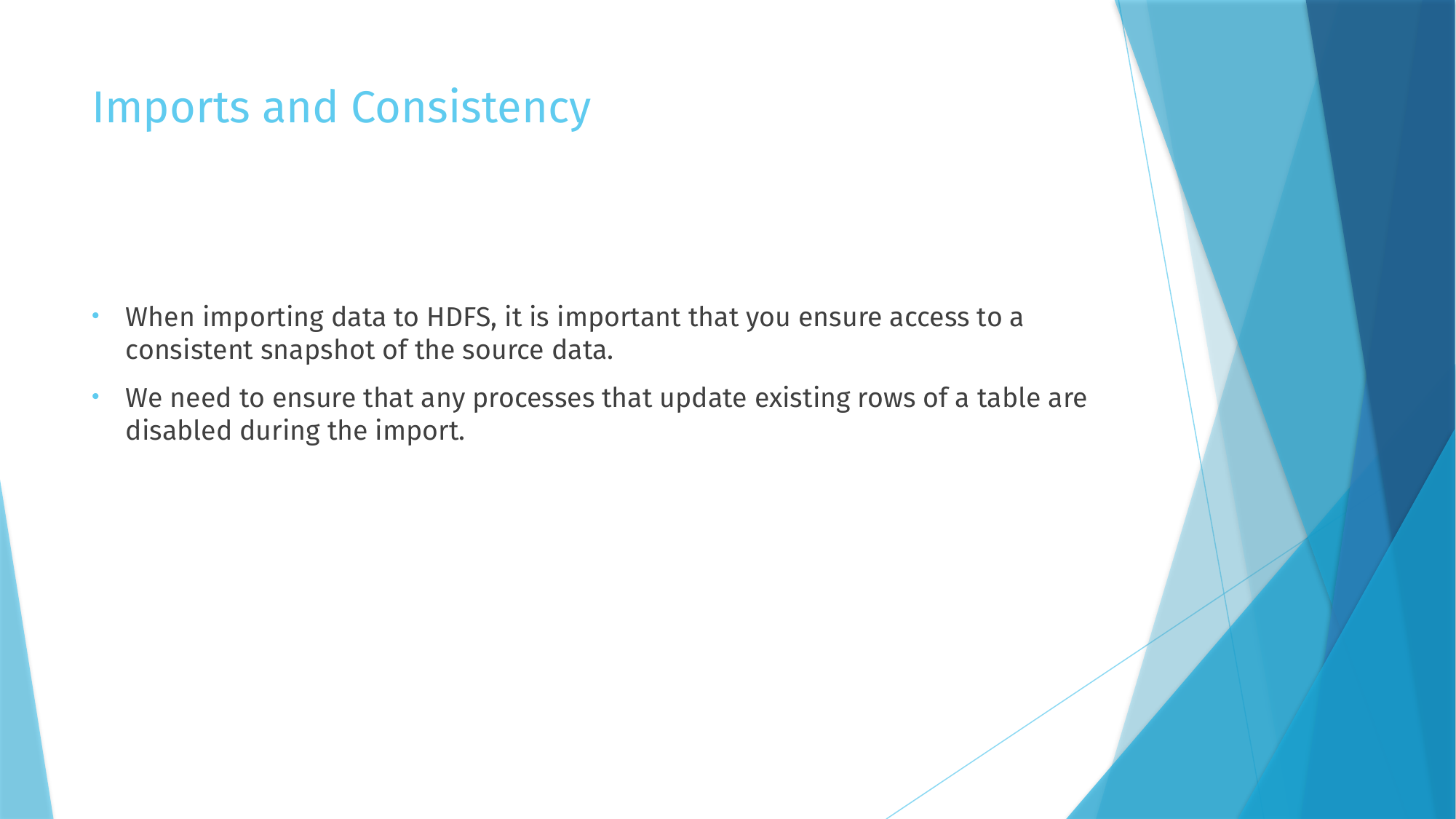

# Imports and Consistency
When importing data to HDFS, it is important that you ensure access to a consistent snapshot of the source data.
We need to ensure that any processes that update existing rows of a table are disabled during the import.